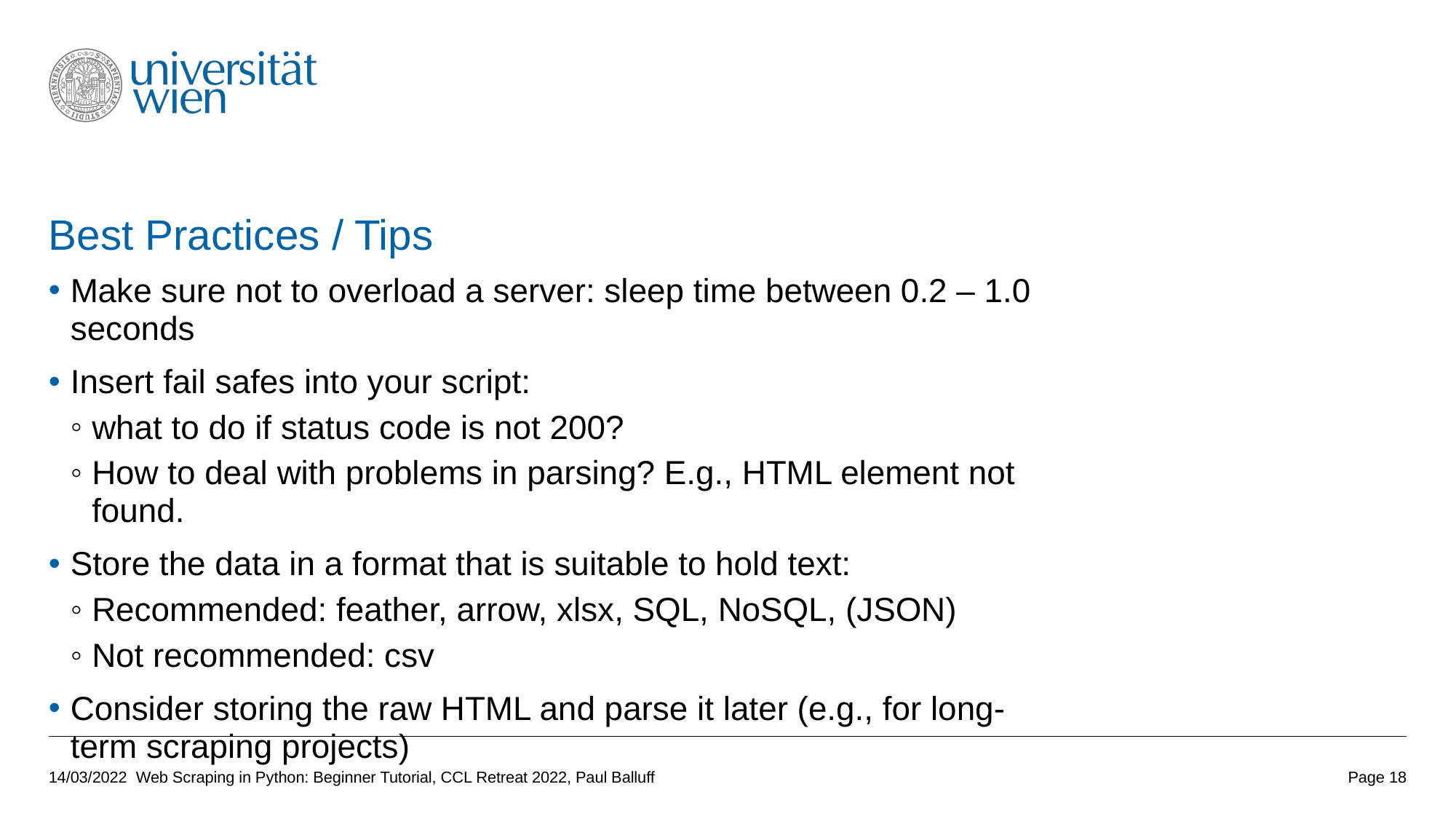

# Best Practices / Tips
Make sure not to overload a server: sleep time between 0.2 – 1.0 seconds
Insert fail safes into your script:
what to do if status code is not 200?
How to deal with problems in parsing? E.g., HTML element not found.
Store the data in a format that is suitable to hold text:
Recommended: feather, arrow, xlsx, SQL, NoSQL, (JSON)
Not recommended: csv
Consider storing the raw HTML and parse it later (e.g., for long-term scraping projects)

14/03/2022
Web Scraping in Python: Beginner Tutorial, CCL Retreat 2022, Paul Balluff
Page 18